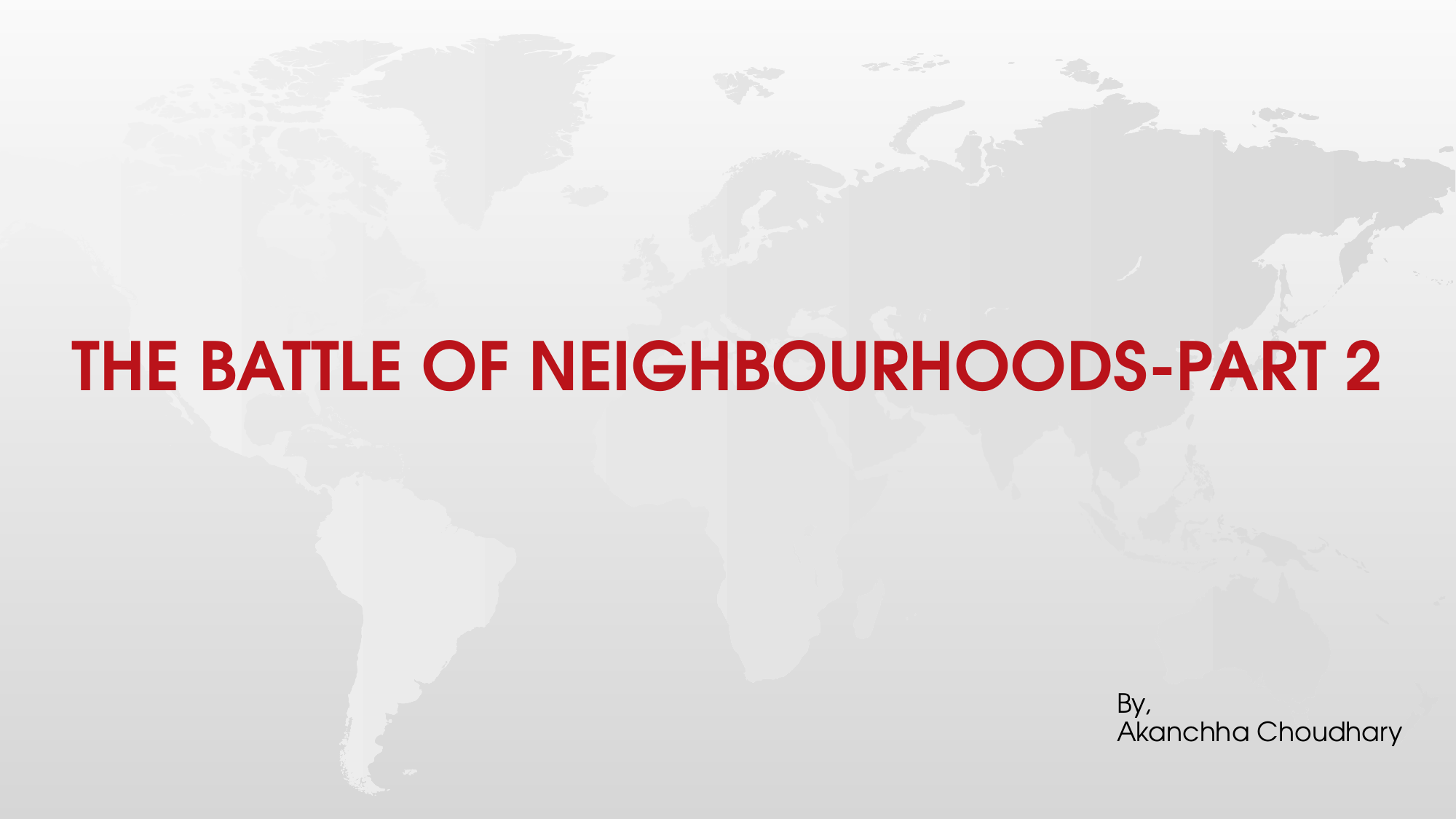

The Battle of Neighbourhoods-part 2
By,
Akanchha Choudhary